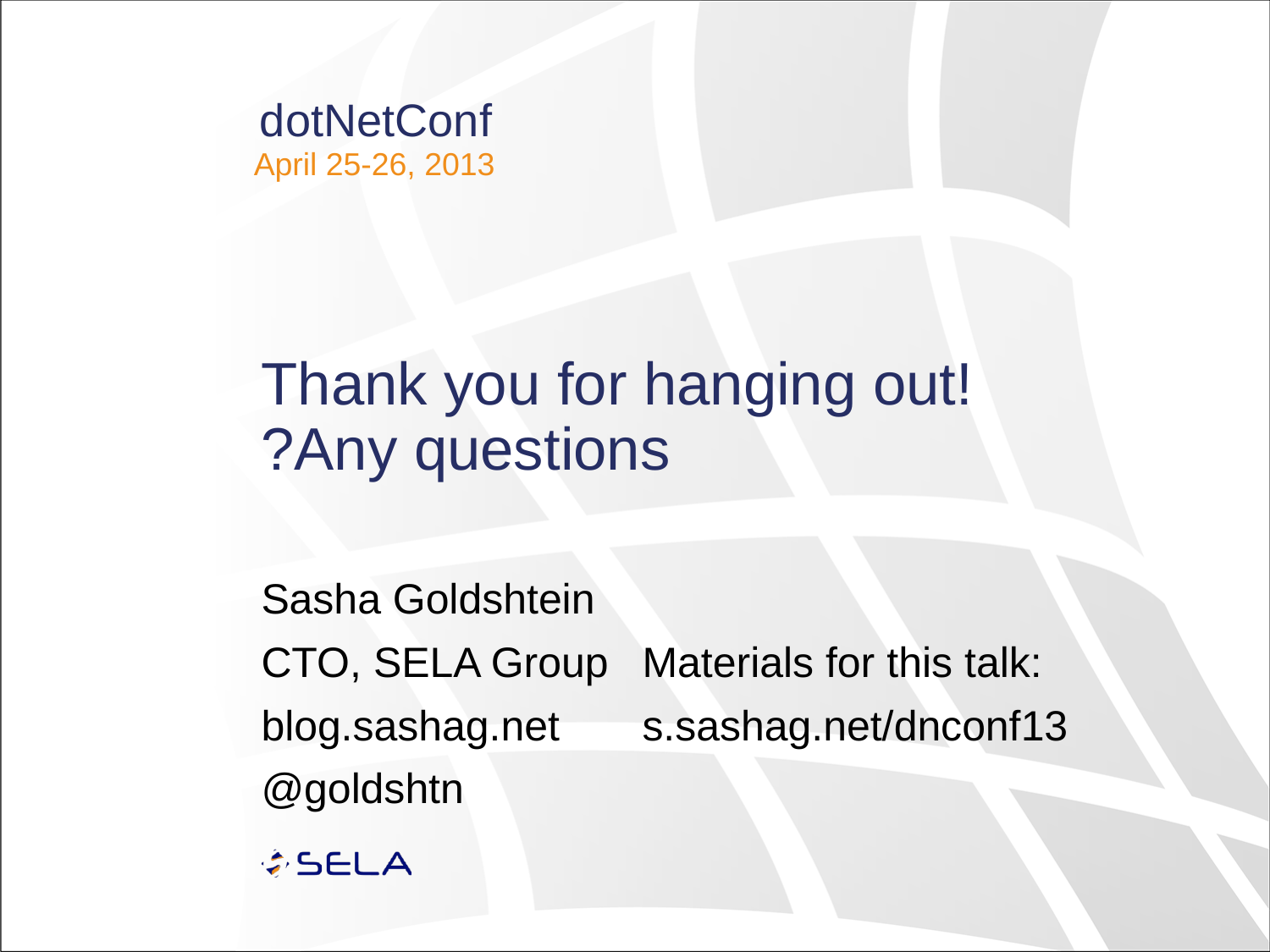

# Thank you for hanging out! Any questions?
Sasha Goldshtein
CTO, SELA Group	Materials for this talk:
blog.sashag.net	s.sashag.net/dnconf13
@goldshtn